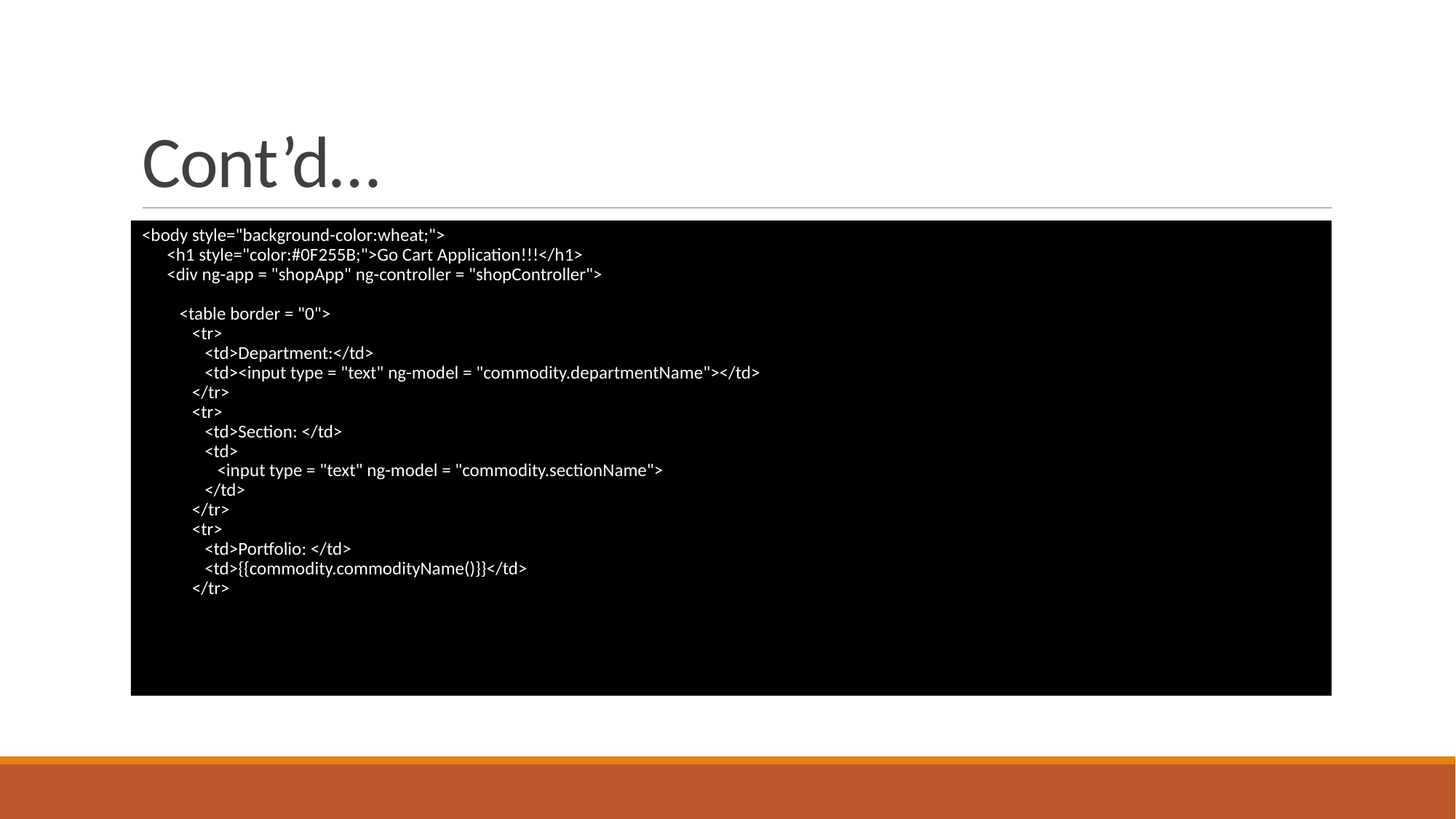

# Cont’d…
<body style="background-color:wheat;">
      <h1 style="color:#0F255B;">Go Cart Application!!!</h1>
      <div ng-app = "shopApp" ng-controller = "shopController">

         <table border = "0">
            <tr>
               <td>Department:</td>
               <td><input type = "text" ng-model = "commodity.departmentName"></td>
            </tr>
            <tr>
               <td>Section: </td>
               <td>
                  <input type = "text" ng-model = "commodity.sectionName">
               </td>
            </tr>
            <tr>
               <td>Portfolio: </td>
               <td>{{commodity.commodityName()}}</td>
            </tr>